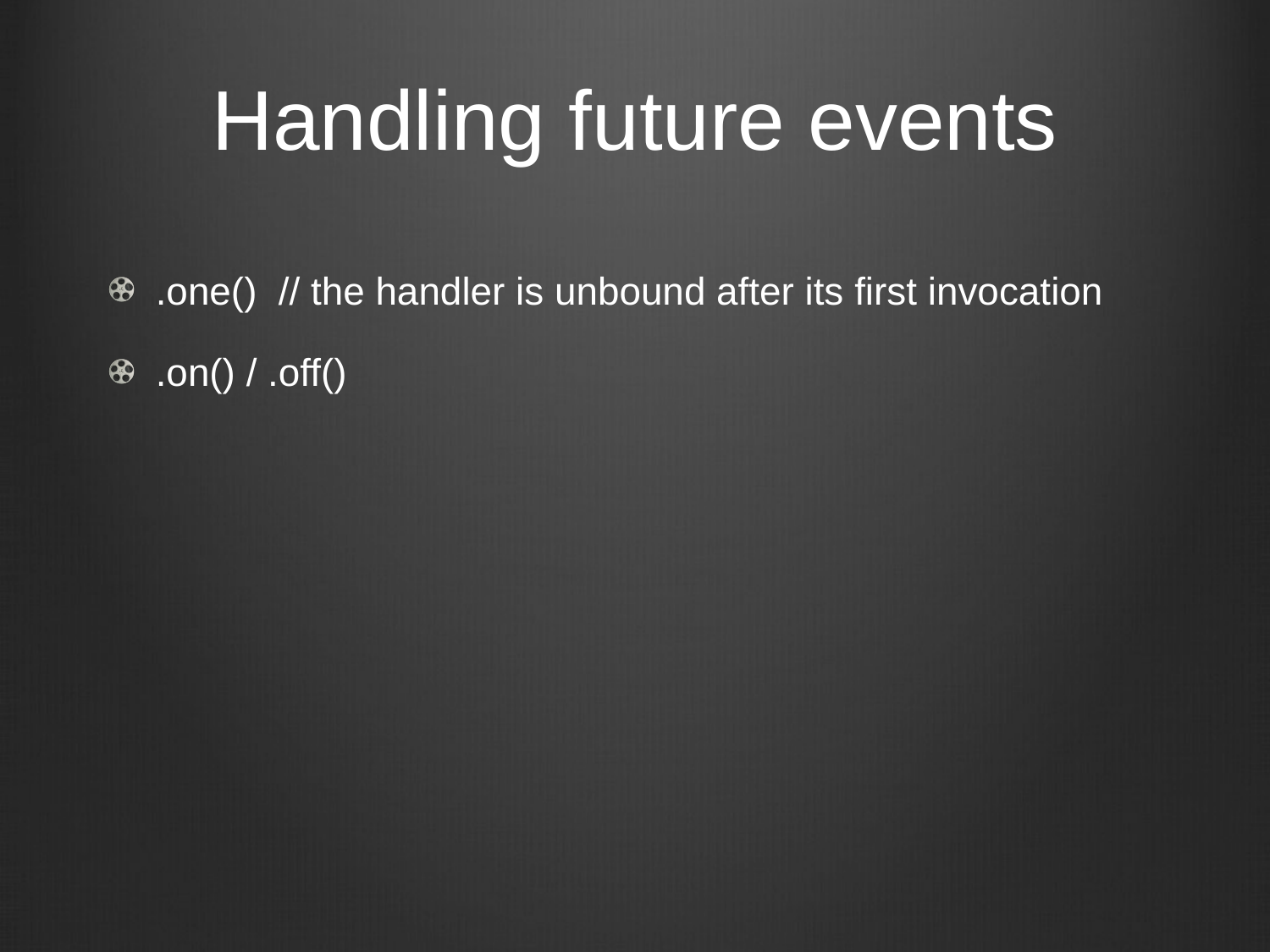

# Handling future events
.one()  // the handler is unbound after its first invocation
.on() / .off()